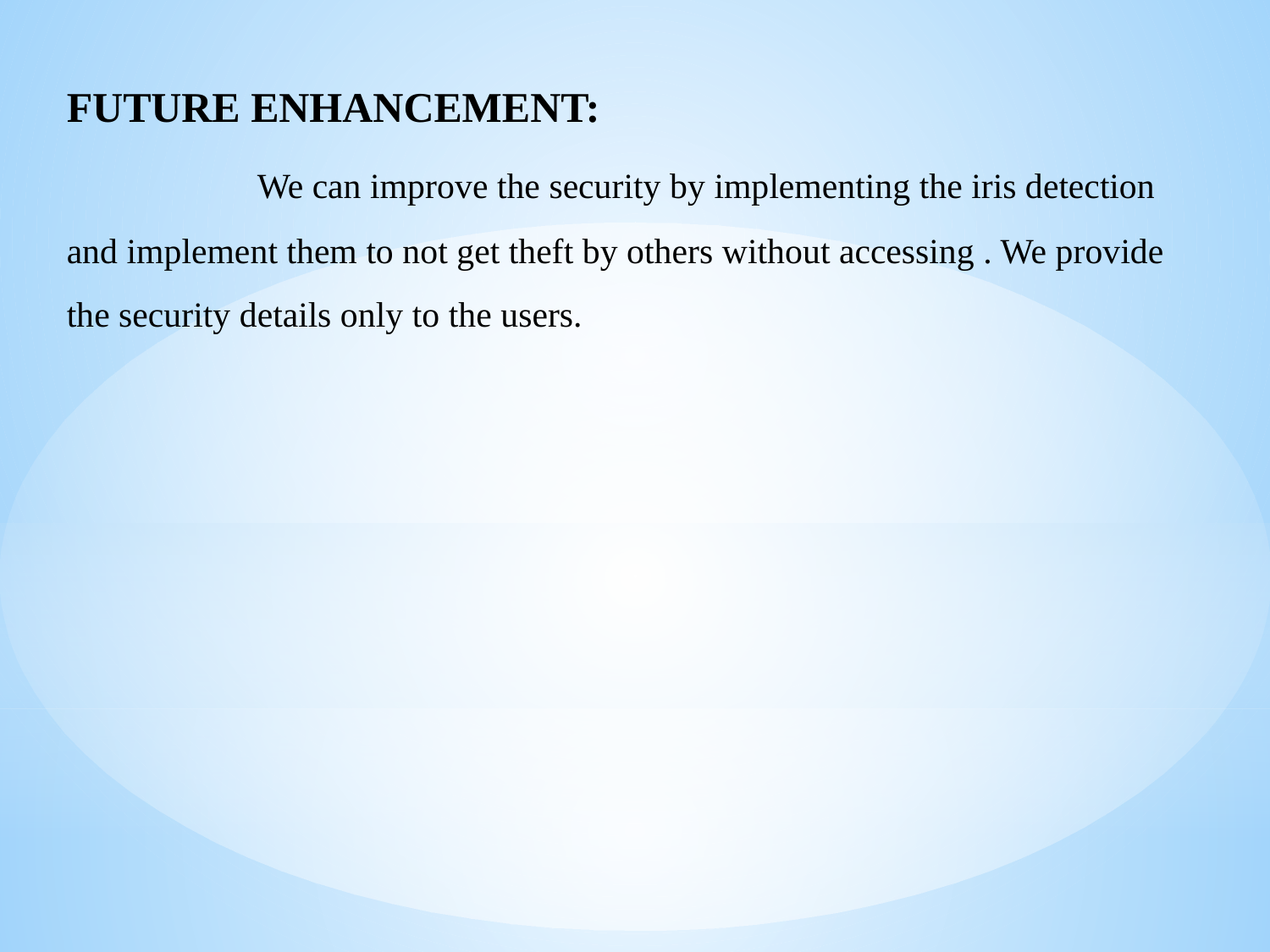

FUTURE ENHANCEMENT:
                  We can improve the security by implementing the iris detection and implement them to not get theft by others without accessing . We provide the security details only to the users.